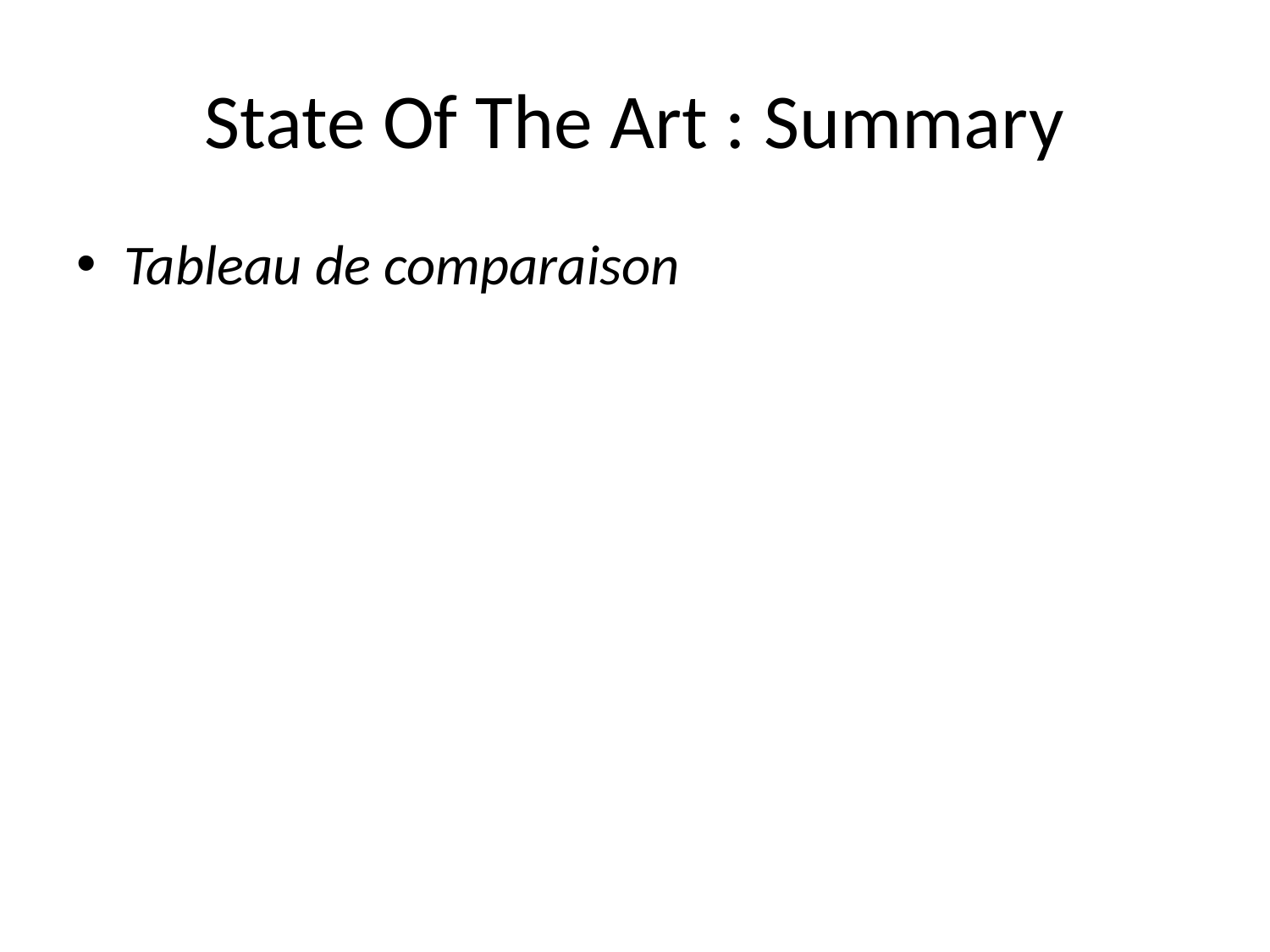

# State Of The Art : Summary
Tableau de comparaison